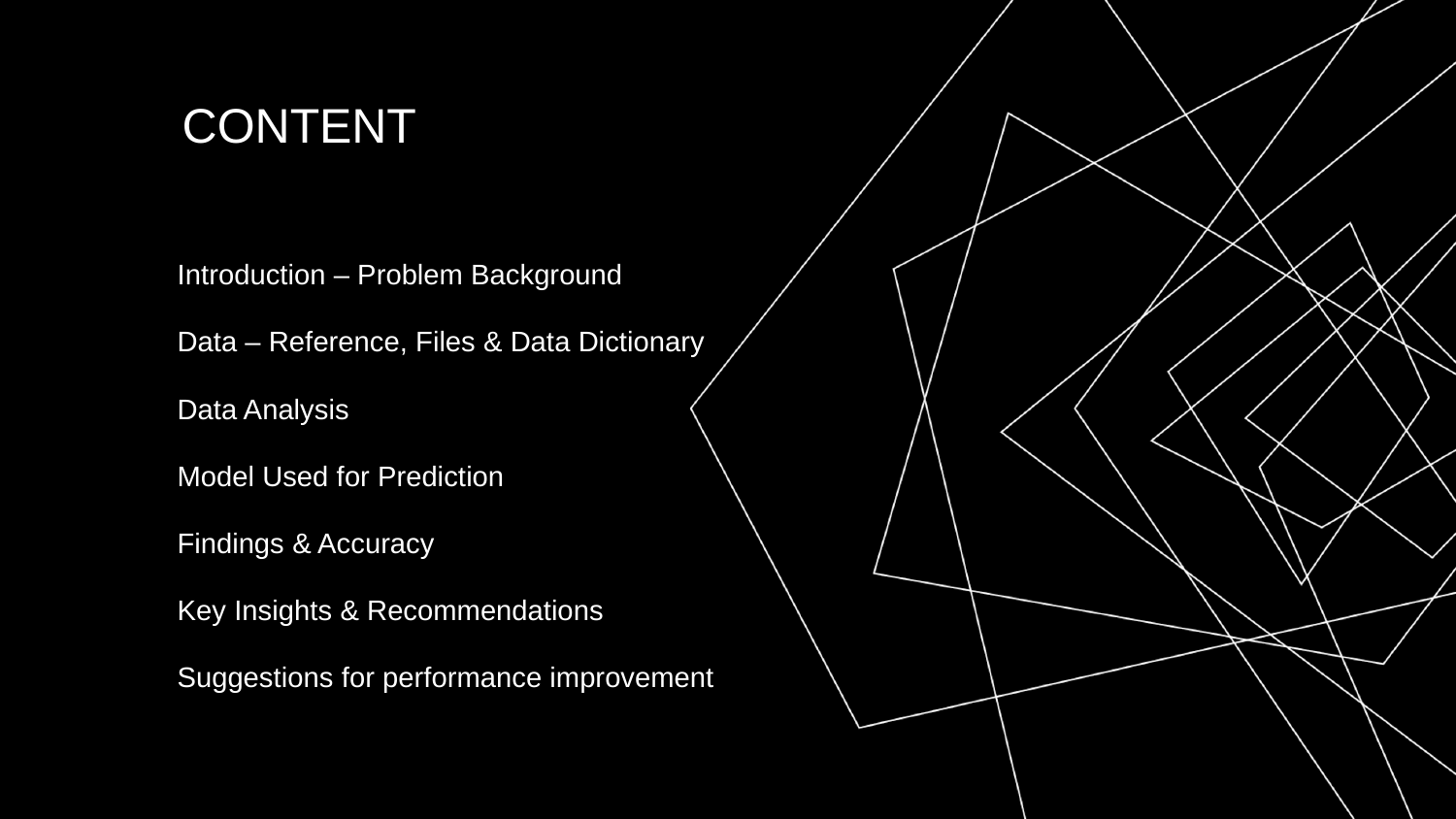

# CONTENT
Introduction – Problem Background
Data – Reference, Files & Data Dictionary
Data Analysis
Model Used for Prediction
Findings & Accuracy
Key Insights & Recommendations
Suggestions for performance improvement